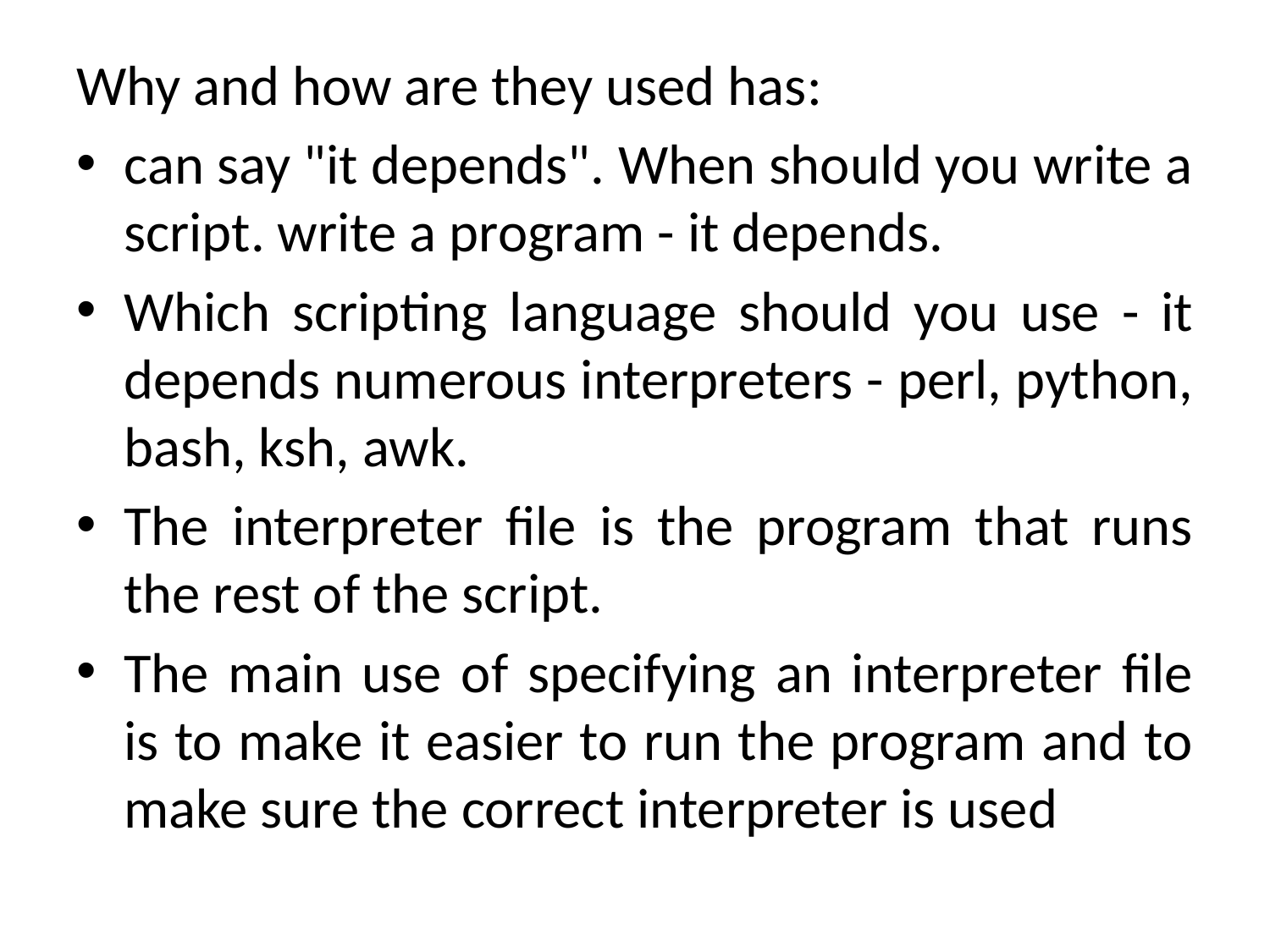

Why and how are they used has:
can say "it depends". When should you write a script. write a program - it depends.
Which scripting language should you use - it depends numerous interpreters - perl, python, bash, ksh, awk.
The interpreter file is the program that runs the rest of the script.
The main use of specifying an interpreter file is to make it easier to run the program and to make sure the correct interpreter is used